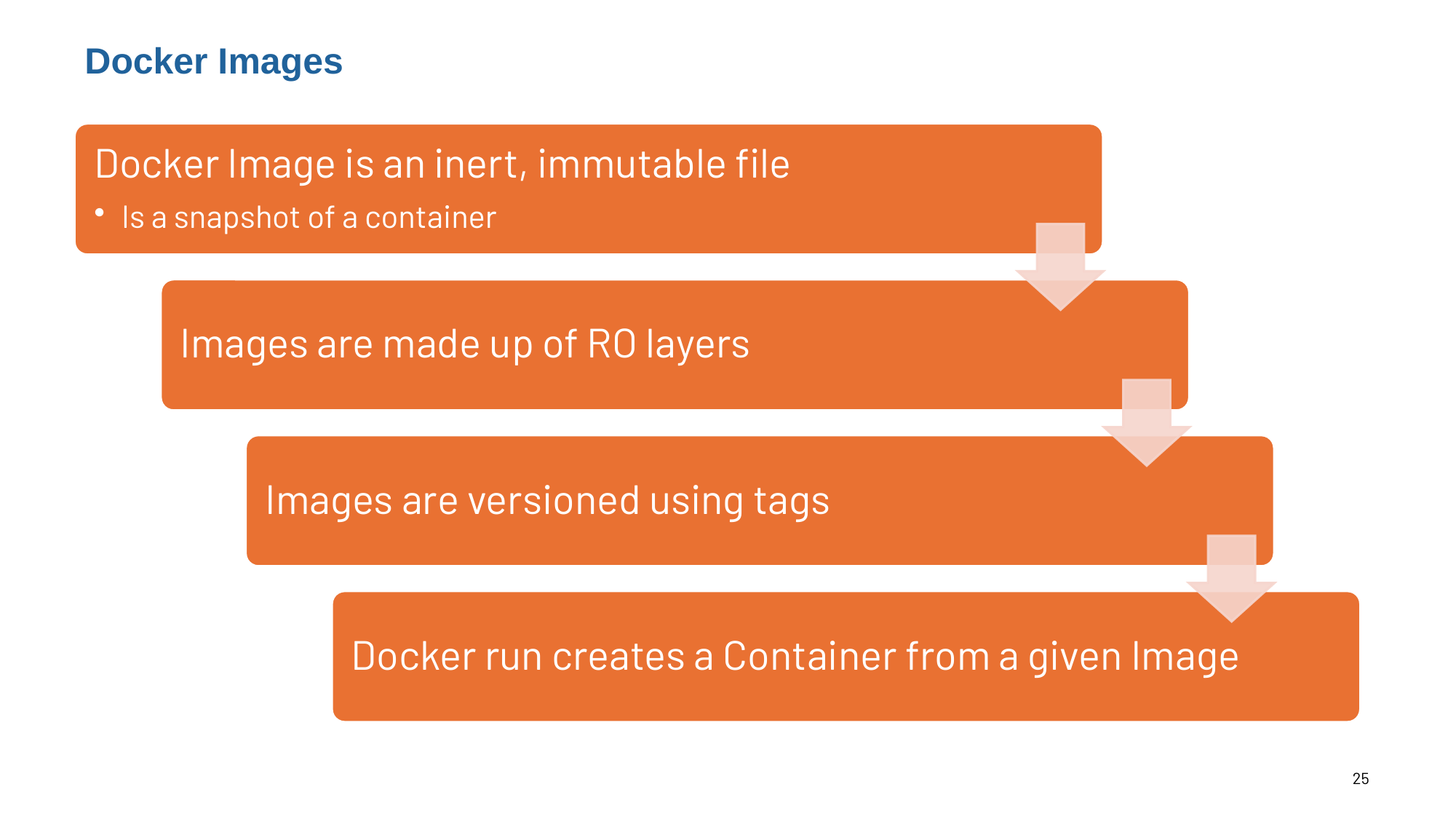

Docker Images
Docker Image is an inert, immutable file
Is a snapshot of a container
Images are made up of RO layers
Images are versioned using tags
Docker run creates a Container from a given Image

25